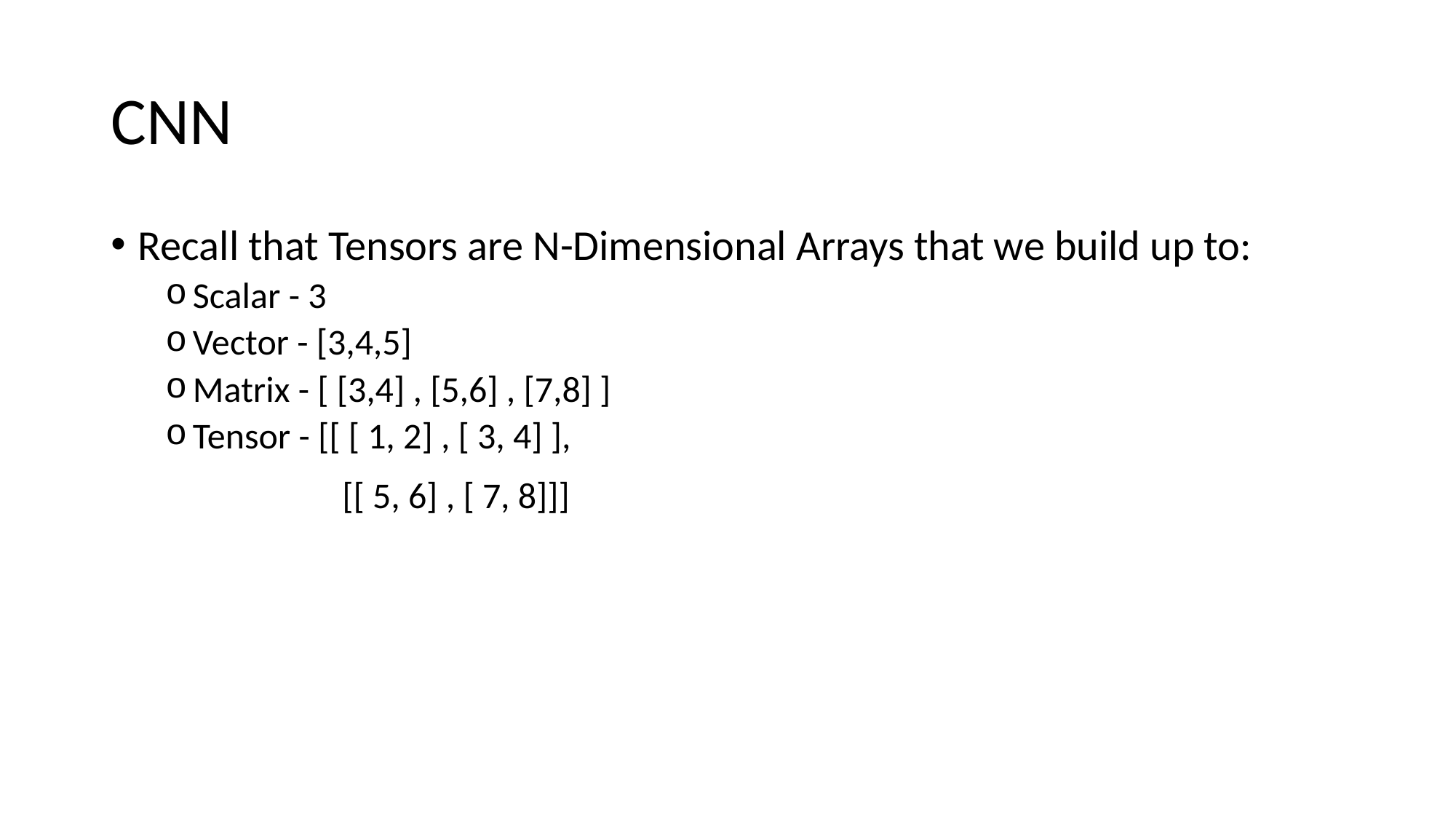

# CNN
Recall that Tensors are N-Dimensional Arrays that we build up to:
Scalar - 3
Vector - [3,4,5]
Matrix - [ [3,4] , [5,6] , [7,8] ]
Tensor - [[ [ 1, 2] , [ 3, 4] ],
                        [[ 5, 6] , [ 7, 8]]]